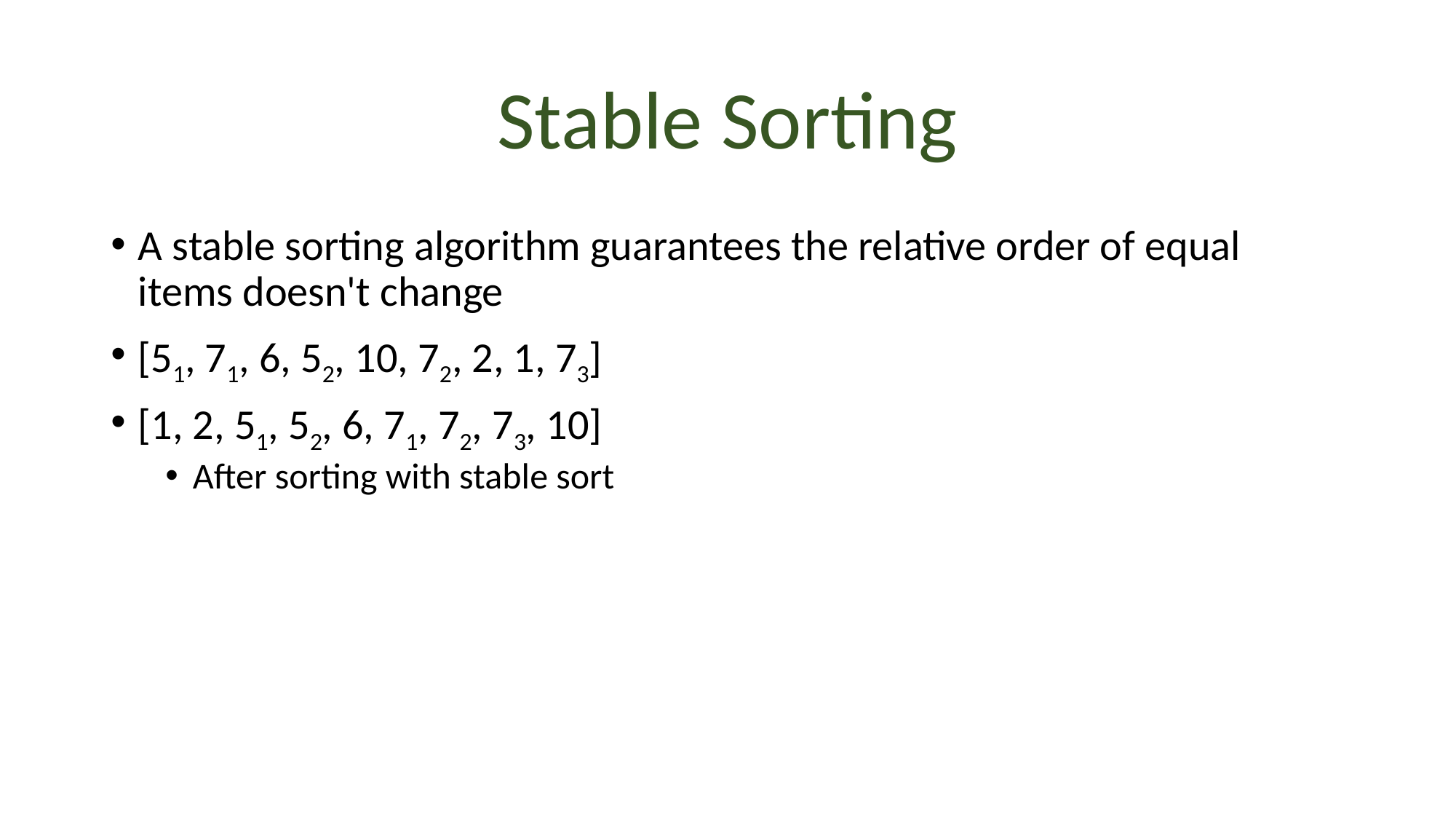

# Stable Sorting
A stable sorting algorithm guarantees the relative order of equal items doesn't change
[51, 71, 6, 52, 10, 72, 2, 1, 73]
[1, 2, 51, 52, 6, 71, 72, 73, 10]
After sorting with stable sort